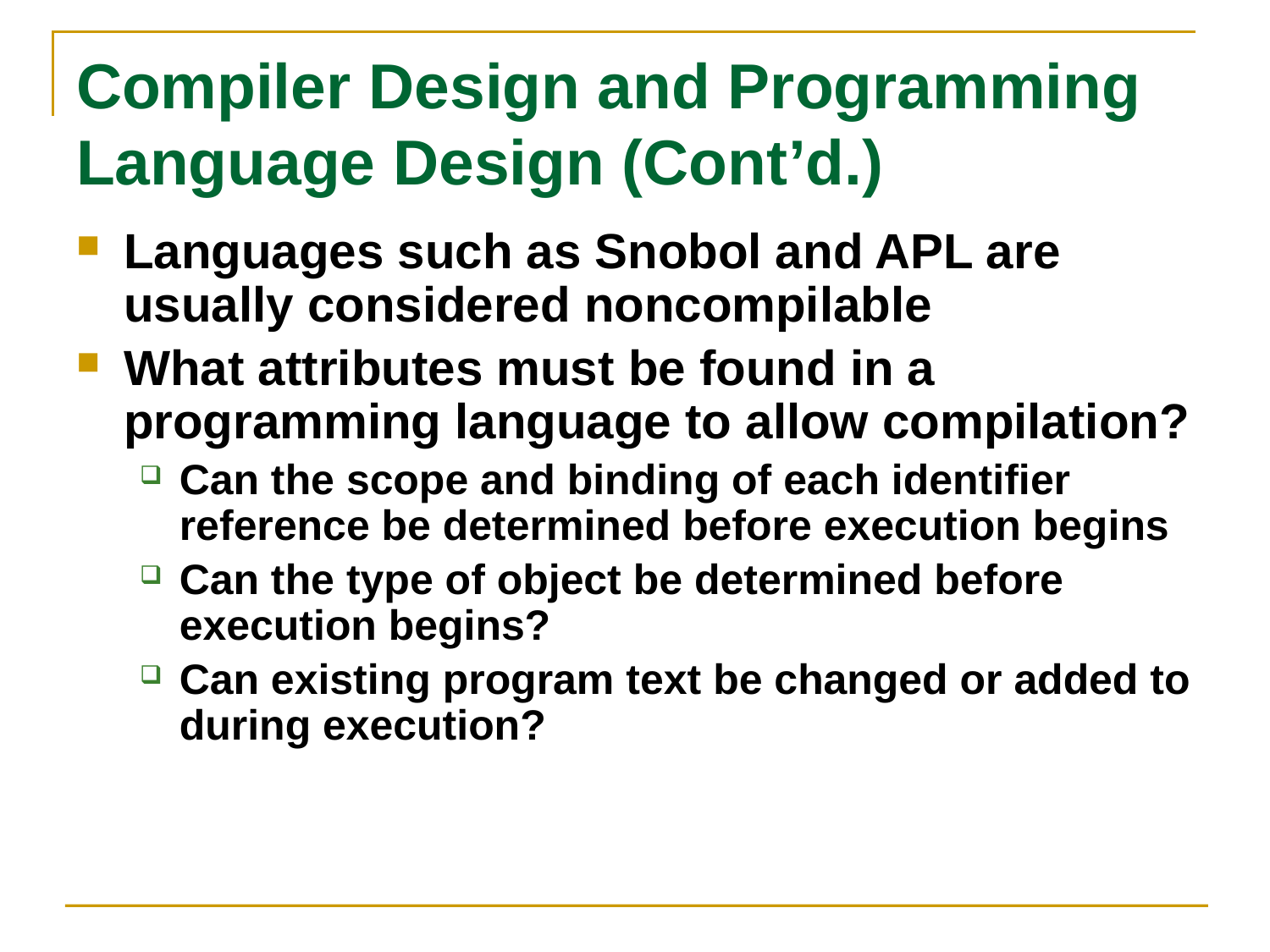

# Compiler Design and Programming Language Design (Cont’d.)
Languages such as Snobol and APL are usually considered noncompilable
What attributes must be found in a programming language to allow compilation?
Can the scope and binding of each identifier reference be determined before execution begins
Can the type of object be determined before execution begins?
Can existing program text be changed or added to during execution?